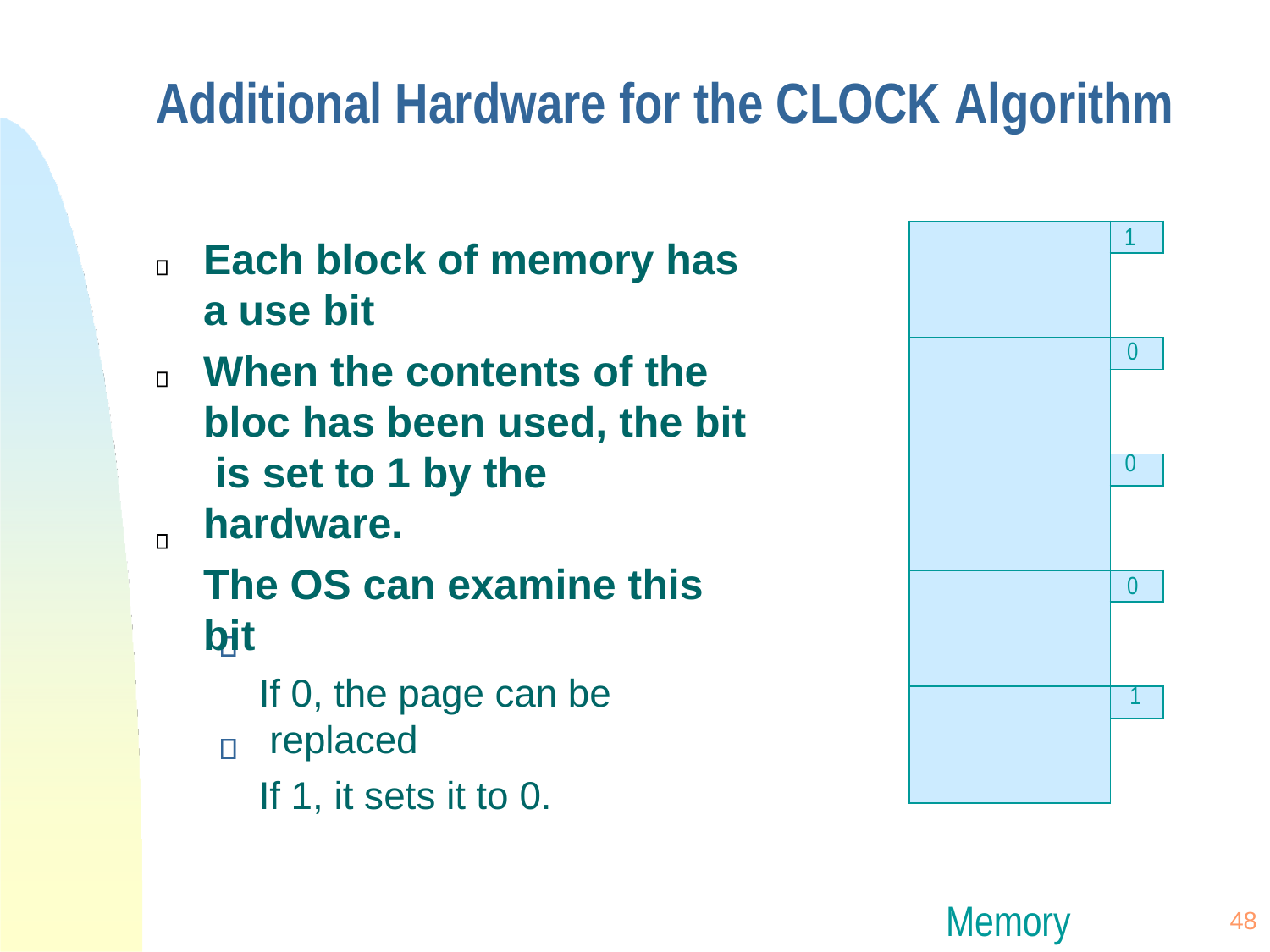

# Additional Hardware for the CLOCK Algorithm
|  | 1 |
| --- | --- |
|  |  |
|  | 0 |
|  |  |
|  | 0 |
|  |  |
|  | 0 |
|  |  |
|  | 1 |
|  |  |
Each block of memory has a use bit
When the contents of the  bloc has been used, the bit  is set to 1 by the hardware.
The OS can examine this
bit
If 0, the page can be  replaced
If 1, it sets it to 0.

Memory

48